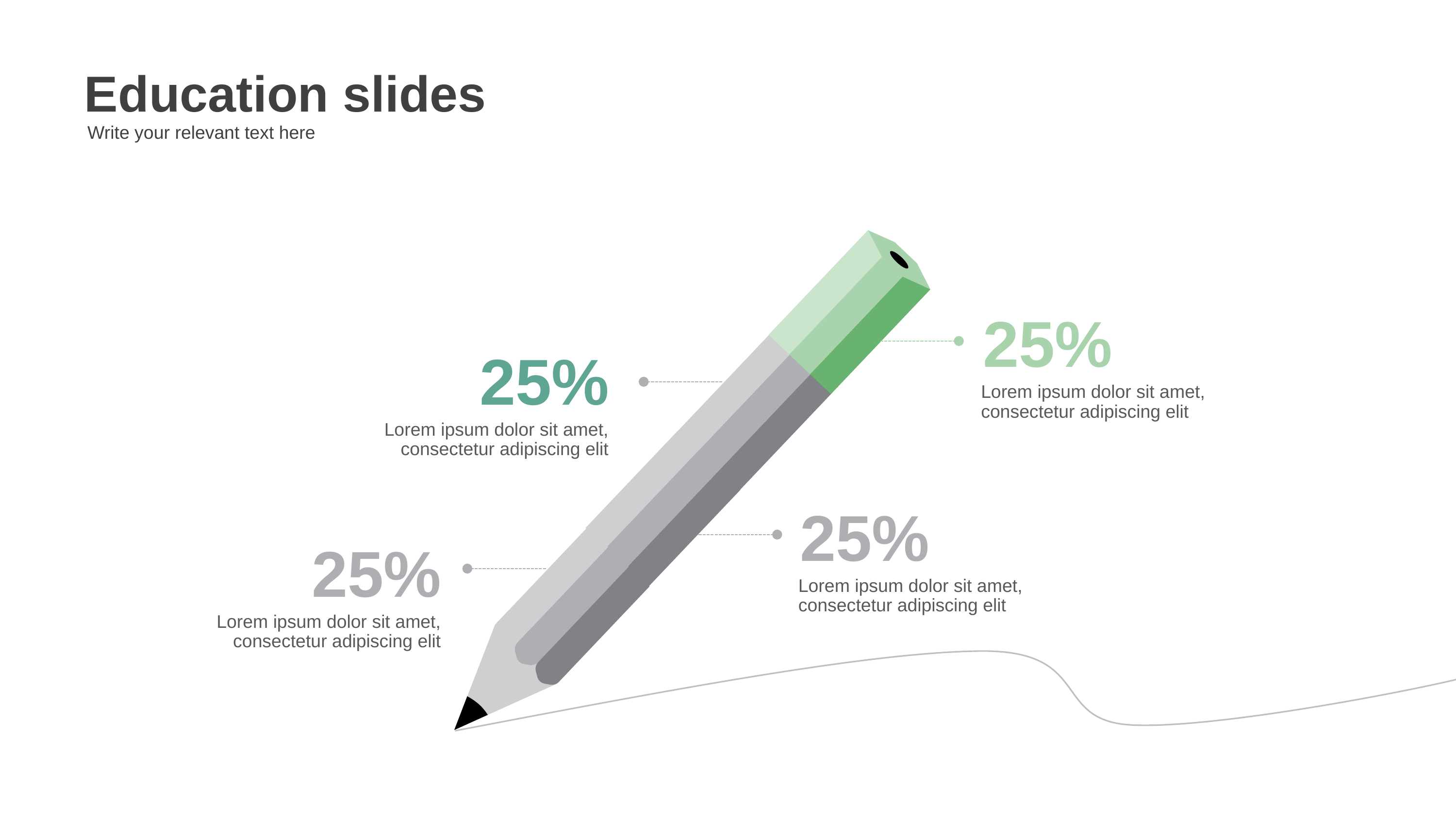

Education slides
Write your relevant text here

25%
Lorem ipsum dolor sit amet, consectetur adipiscing elit
25%
Lorem ipsum dolor sit amet, consectetur adipiscing elit
25%
Lorem ipsum dolor sit amet, consectetur adipiscing elit
25%
Lorem ipsum dolor sit amet, consectetur adipiscing elit